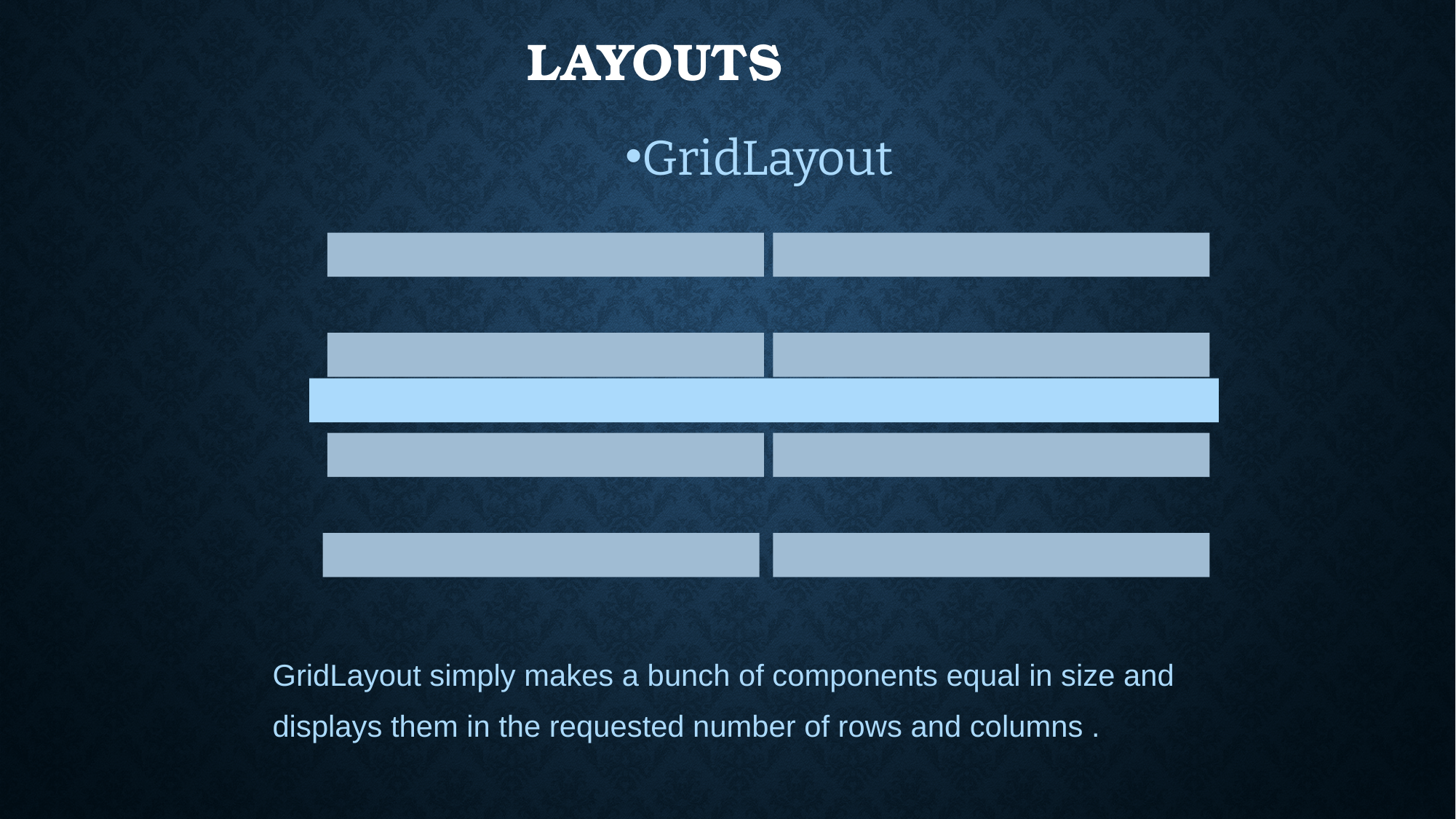

# Layouts
GridLayout

GridLayout simply makes a bunch of components equal in size and
displays them in the requested number of rows and columns .